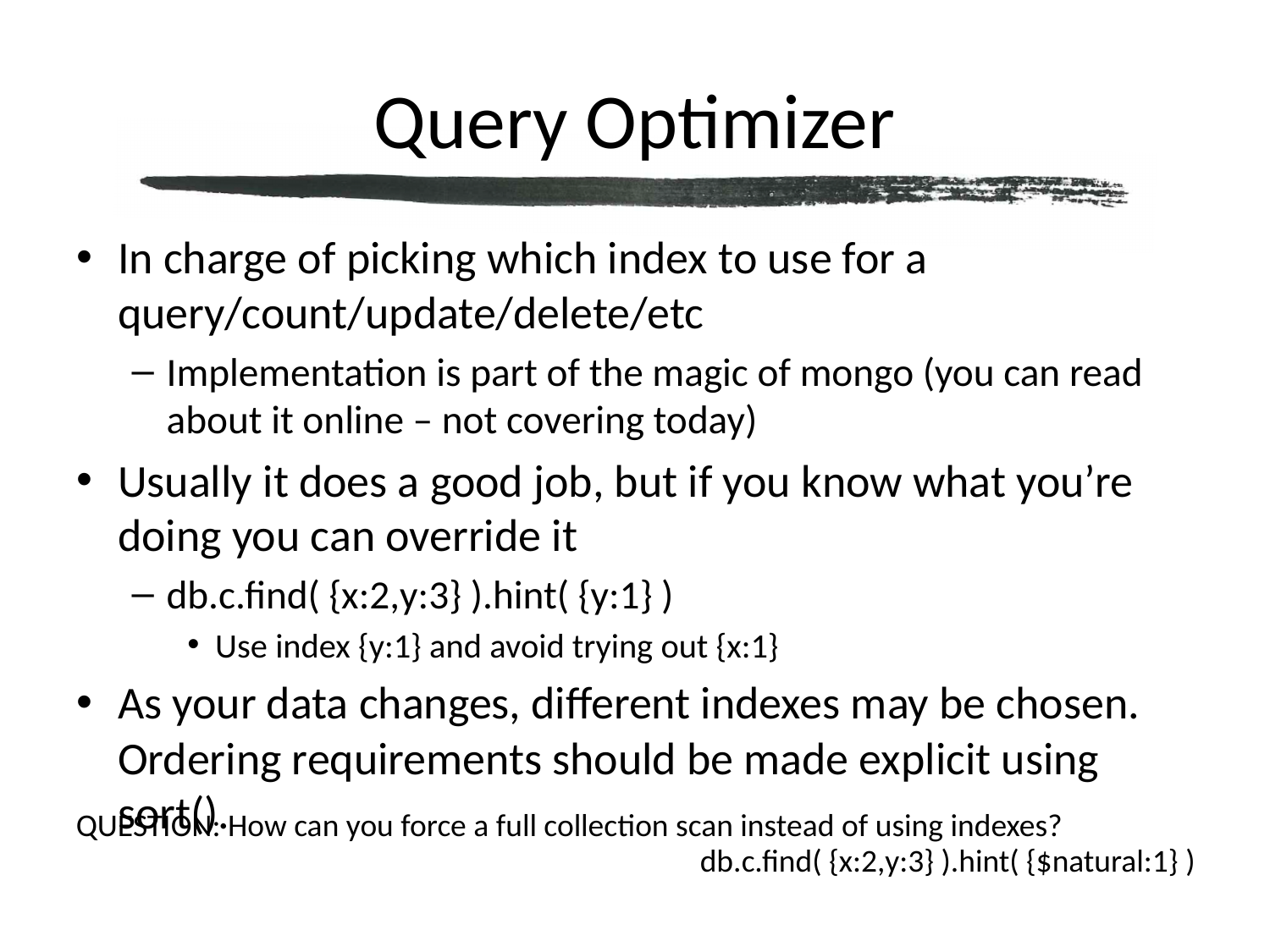

# Query Optimizer
In charge of picking which index to use for a query/count/update/delete/etc
Implementation is part of the magic of mongo (you can read about it online – not covering today)
Usually it does a good job, but if you know what you’re doing you can override it
db.c.find( {x:2,y:3} ).hint( {y:1} )
Use index {y:1} and avoid trying out {x:1}
As your data changes, different indexes may be chosen.  Ordering requirements should be made explicit using sort().
QUESTION: How can you force a full collection scan instead of using indexes?
db.c.find( {x:2,y:3} ).hint( {$natural:1} )